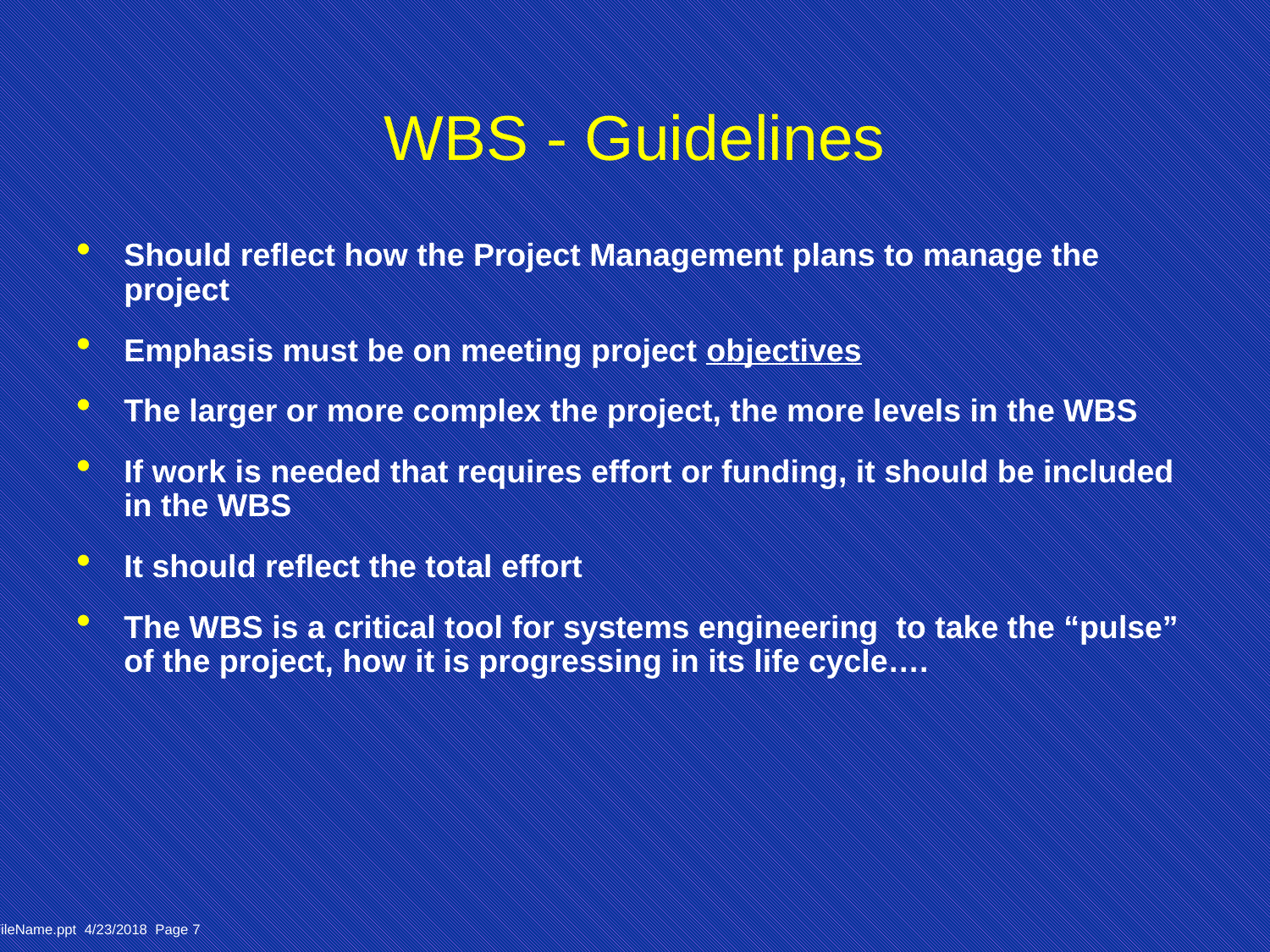

# WBS - Guidelines
Should reflect how the Project Management plans to manage the project
Emphasis must be on meeting project objectives
The larger or more complex the project, the more levels in the WBS
If work is needed that requires effort or funding, it should be included in the WBS
It should reflect the total effort
The WBS is a critical tool for systems engineering  to take the “pulse” of the project, how it is progressing in its life cycle….